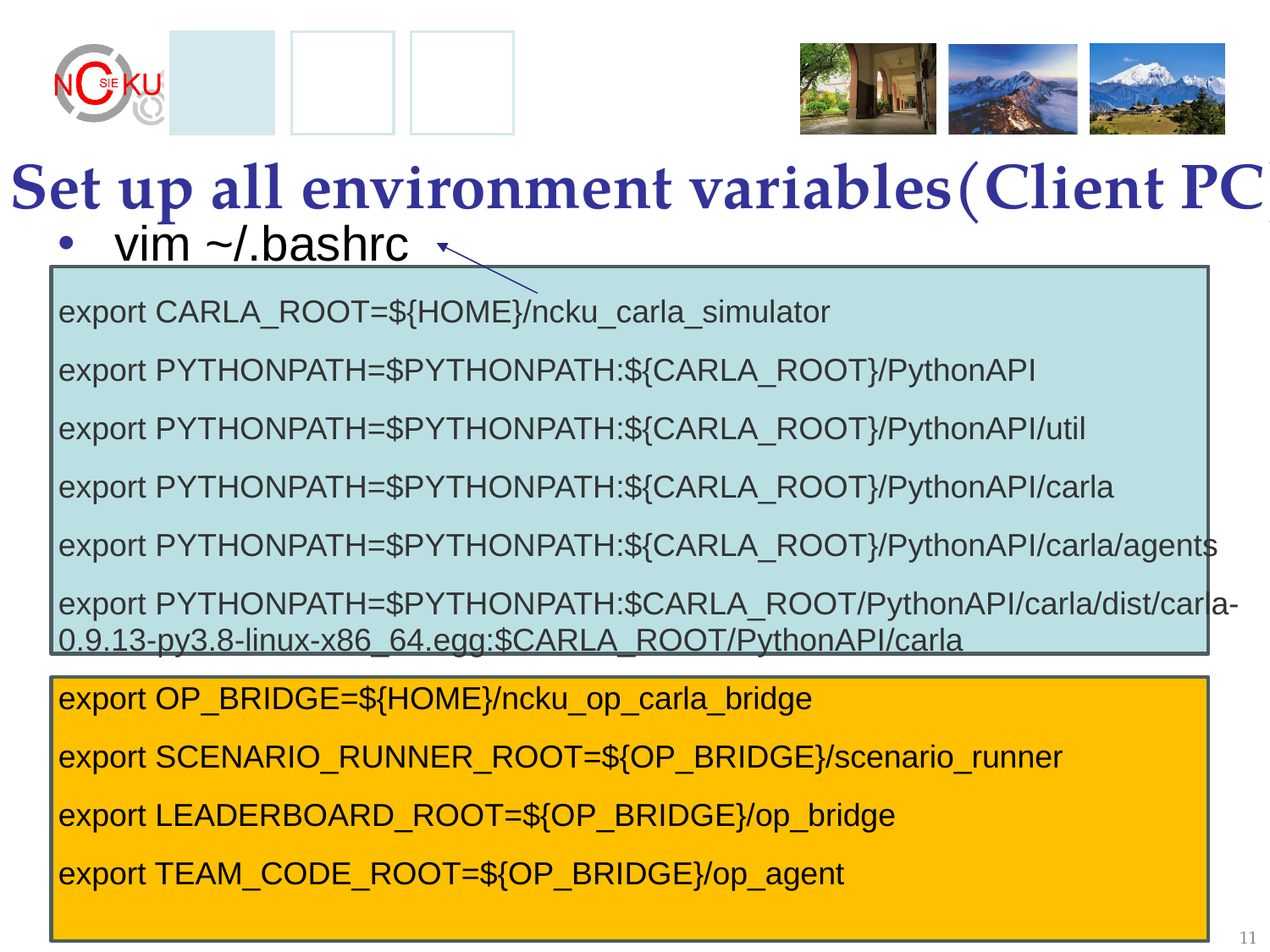

# Set up all environment variables(Client PC)
vim ~/.bashrc
export CARLA_ROOT=${HOME}/ncku_carla_simulator
export PYTHONPATH=$PYTHONPATH:${CARLA_ROOT}/PythonAPI
export PYTHONPATH=$PYTHONPATH:${CARLA_ROOT}/PythonAPI/util
export PYTHONPATH=$PYTHONPATH:${CARLA_ROOT}/PythonAPI/carla
export PYTHONPATH=$PYTHONPATH:${CARLA_ROOT}/PythonAPI/carla/agents
export PYTHONPATH=$PYTHONPATH:$CARLA_ROOT/PythonAPI/carla/dist/carla-0.9.13-py3.8-linux-x86_64.egg:$CARLA_ROOT/PythonAPI/carla
export OP_BRIDGE=${HOME}/ncku_op_carla_bridge
export SCENARIO_RUNNER_ROOT=${OP_BRIDGE}/scenario_runner
export LEADERBOARD_ROOT=${OP_BRIDGE}/op_bridge
export TEAM_CODE_ROOT=${OP_BRIDGE}/op_agent

11